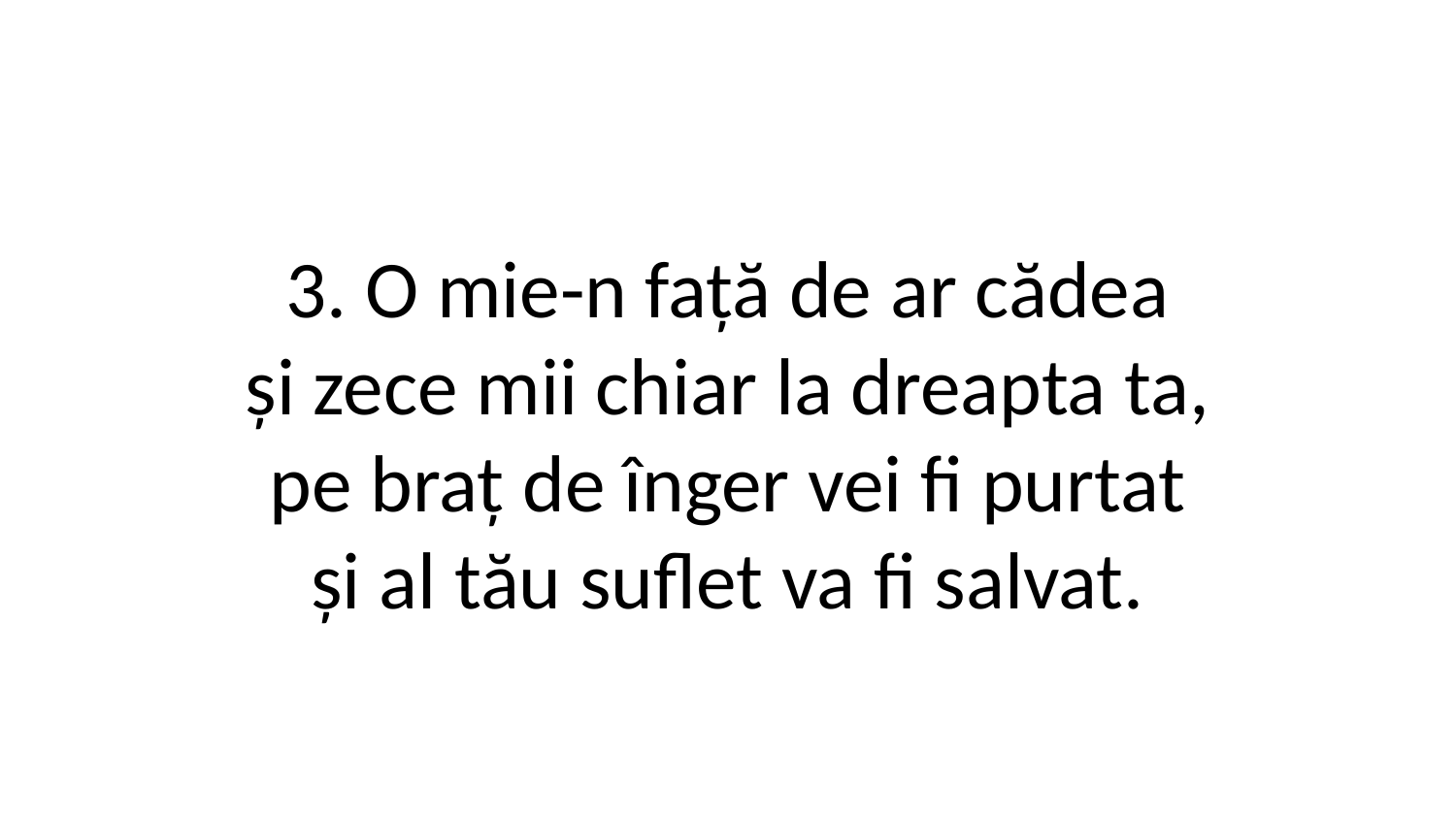

3. O mie-n față de ar cădea
și zece mii chiar la dreapta ta,
pe braț de înger vei fi purtat
și al tău suflet va fi salvat.